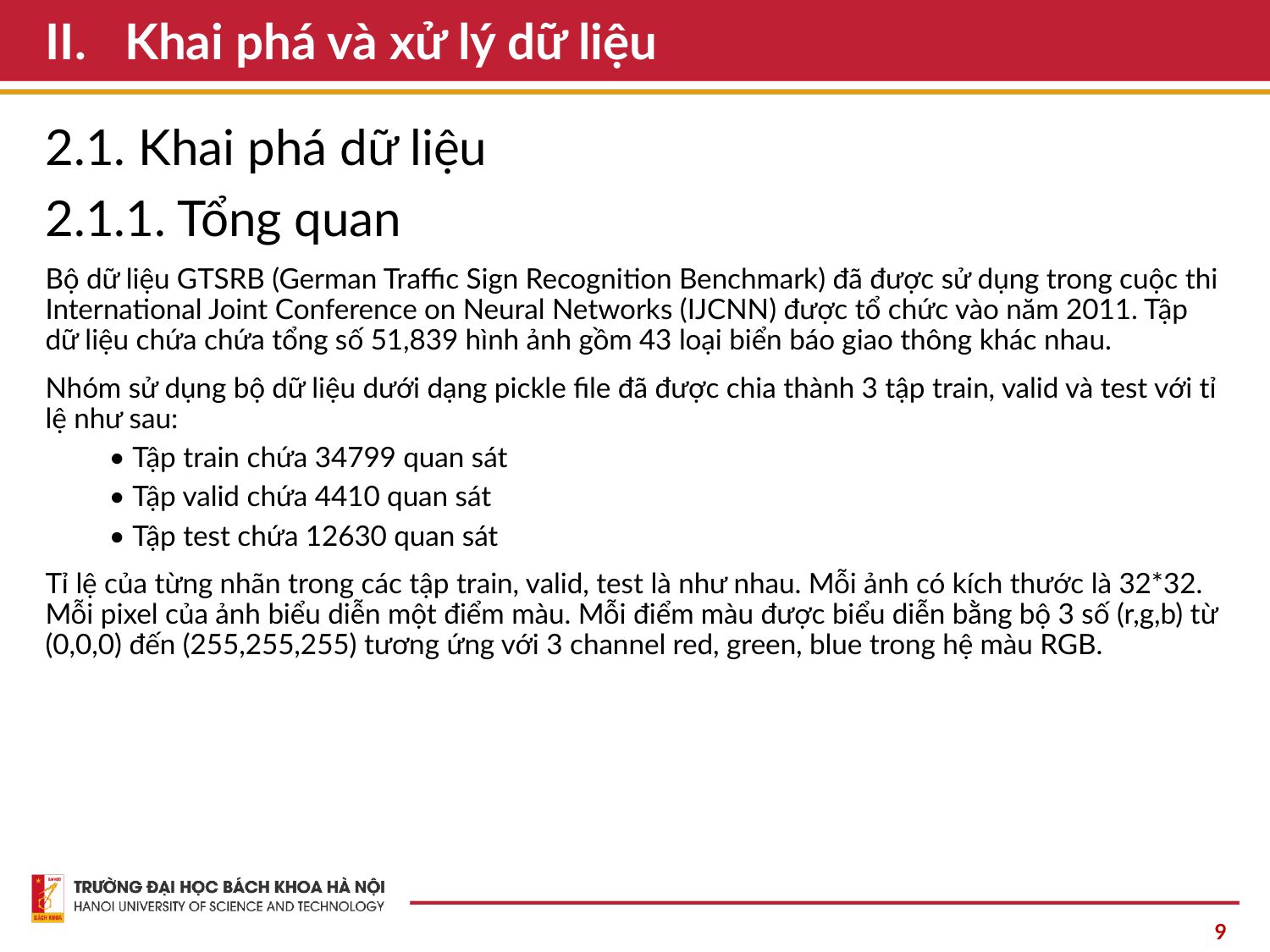

# Khai phá và xử lý dữ liệu
2.1. Khai phá dữ liệu
2.1.1. Tổng quan
Bộ dữ liệu GTSRB (German Traffic Sign Recognition Benchmark) đã được sử dụng trong cuộc thi International Joint Conference on Neural Networks (IJCNN) được tổ chức vào năm 2011. Tập dữ liệu chứa chứa tổng số 51,839 hình ảnh gồm 43 loại biển báo giao thông khác nhau.
Nhóm sử dụng bộ dữ liệu dưới dạng pickle file đã được chia thành 3 tập train, valid và test với tỉ lệ như sau:
• Tập train chứa 34799 quan sát
• Tập valid chứa 4410 quan sát
• Tập test chứa 12630 quan sát
Tỉ lệ của từng nhãn trong các tập train, valid, test là như nhau. Mỗi ảnh có kích thước là 32*32. Mỗi pixel của ảnh biểu diễn một điểm màu. Mỗi điểm màu được biểu diễn bằng bộ 3 số (r,g,b) từ (0,0,0) đến (255,255,255) tương ứng với 3 channel red, green, blue trong hệ màu RGB.

9